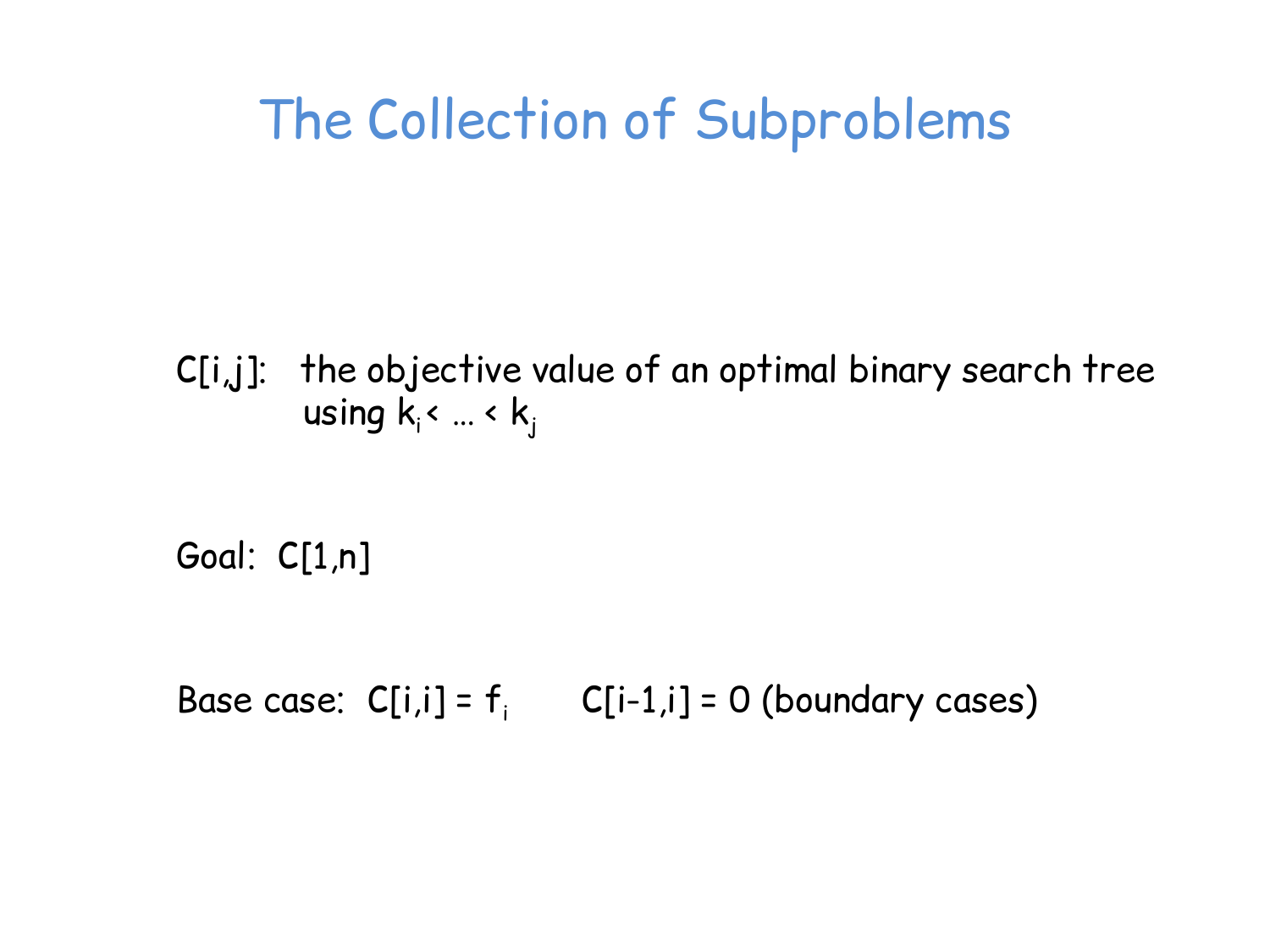

# The Collection of Subproblems
C[i,j]:   the objective value of an optimal binary search tree
            using ki < … < kj
Goal:  C[1,n]
Base case:  C[i,i] = fi            C[i-1,i] = 0 (boundary cases)